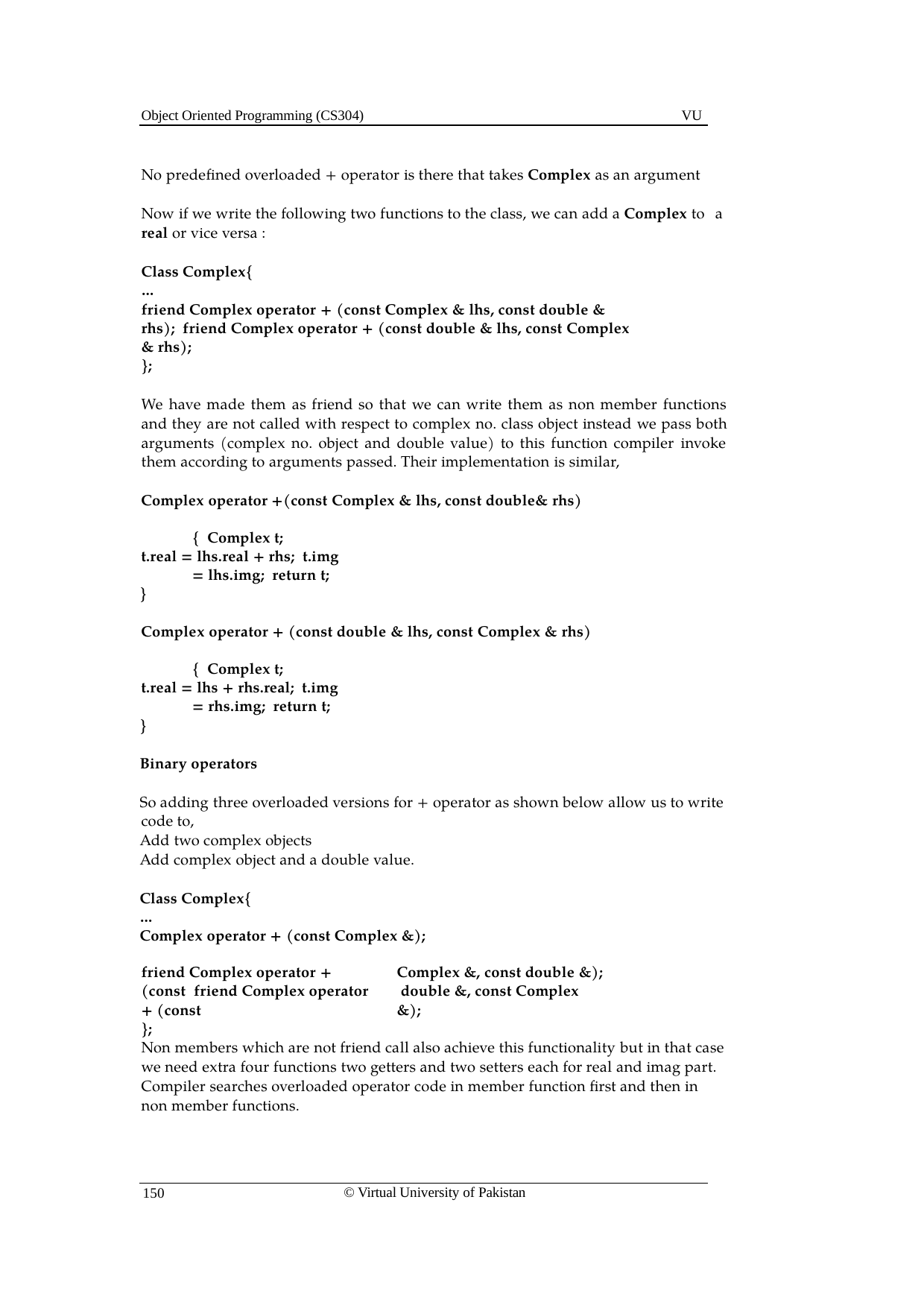

Object Oriented Programming (CS304)
VU

No predefined overloaded + operator is there that takes Complex as an argument

Now if we write the following two functions to the class, we can add a Complex to  a
real or vice versa :

Class Complex{
…
friend Complex operator + (const Complex & lhs, const double & rhs);  friend Complex operator + (const double & lhs, const Complex & rhs);
};

We have made them as friend so that we can write them as non member functions  and they are not called with respect to complex no. class object instead we pass both  arguments (complex no. object and double value) to this function compiler invoke  them according to arguments passed. Their implementation is similar,
Complex operator +(const Complex & lhs, const double& rhs){  Complex t;
t.real = lhs.real + rhs;  t.img = lhs.img;  return t;
}
Complex operator + (const double & lhs, const Complex & rhs){  Complex t;
t.real = lhs + rhs.real;  t.img = rhs.img;  return t;
}

Binary operators

So adding three overloaded versions for + operator as shown below allow us to write  code to,
Add two complex objects
Add complex object and a double value.

Class Complex{
…
Complex operator + (const Complex &);
friend Complex operator + (const  friend Complex operator + (const
};
Complex &, const double &);  double &, const Complex &);
Non members which are not friend call also achieve this functionality but in that case  we need extra four functions two getters and two setters each for real and imag part.  Compiler searches overloaded operator code in member function first and then in  non member functions.
© Virtual University of Pakistan

150